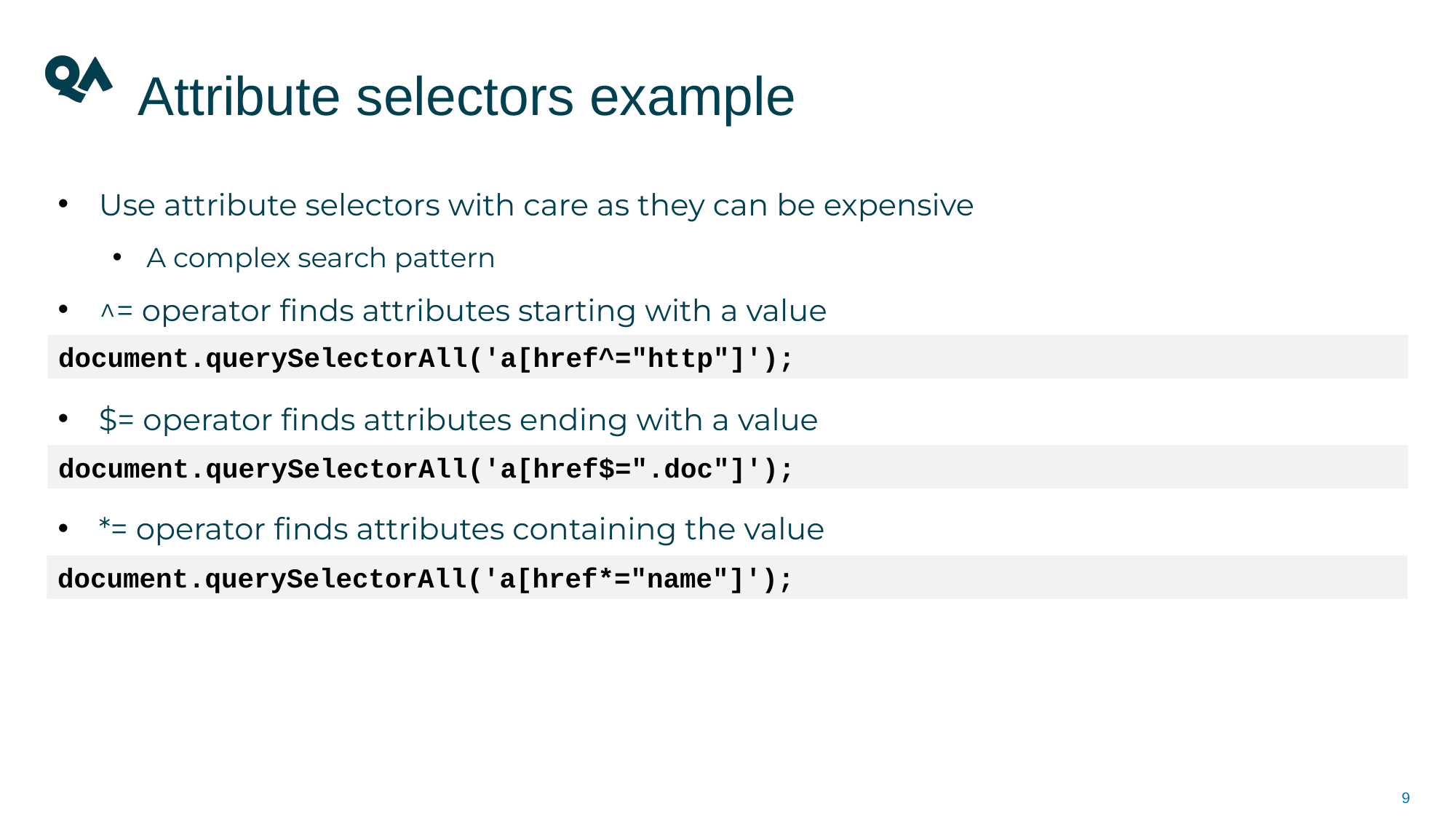

# Attribute selectors example
Use attribute selectors with care as they can be expensive
A complex search pattern
^= operator finds attributes starting with a value

$= operator finds attributes ending with a value

*= operator finds attributes containing the value
document.querySelectorAll('a[href^="http"]');
document.querySelectorAll('a[href$=".doc"]');
document.querySelectorAll('a[href*="name"]');